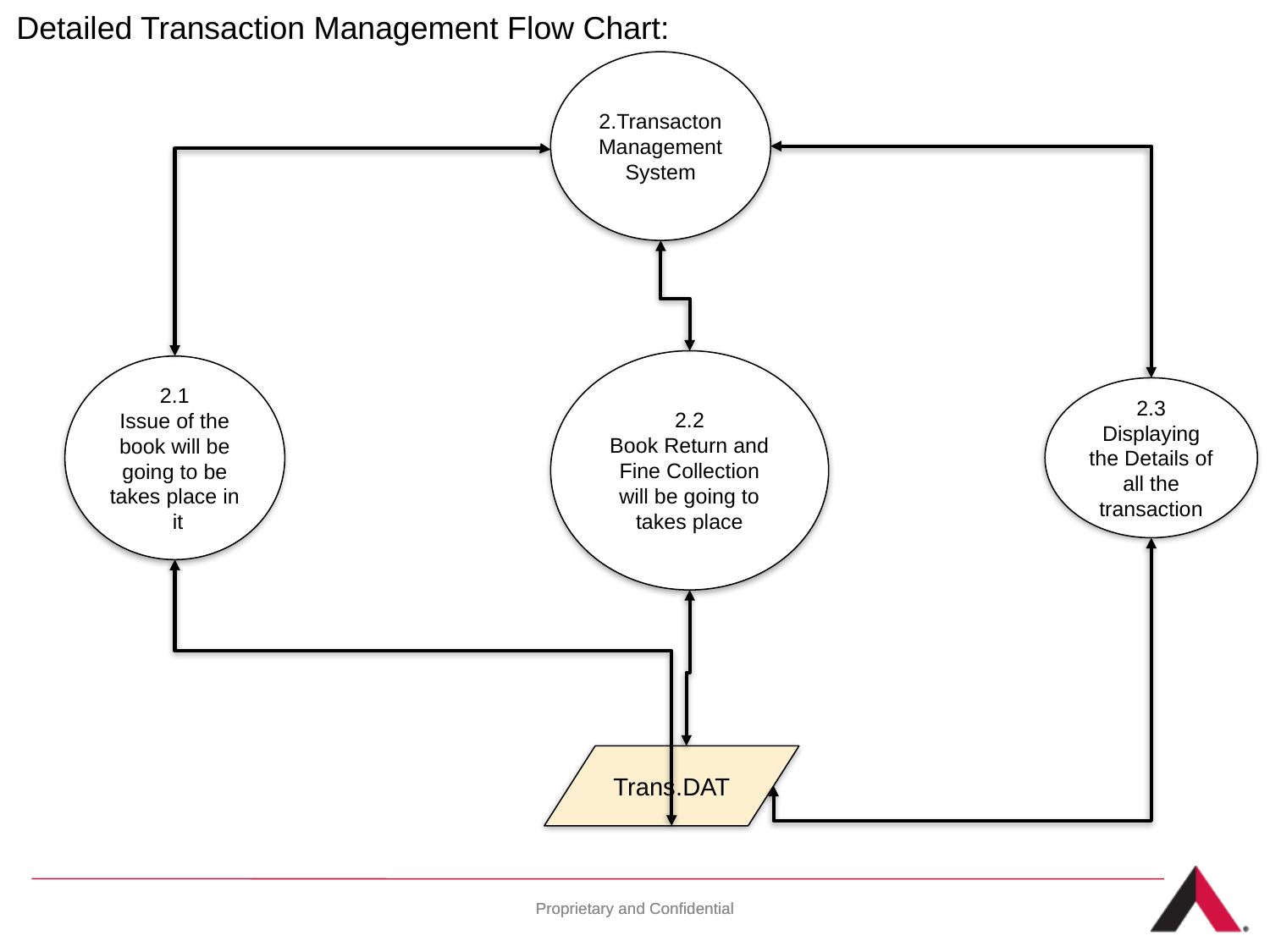

Detailed Transaction Management Flow Chart:
2.Transacton Management
System
2.2
Book Return and Fine Collection will be going to takes place
2.1
Issue of the book will be going to be takes place in  it
2.3
Displaying the Details of all the transaction
Trans.DAT
Proprietary and Confidential
Proprietary and Confidential